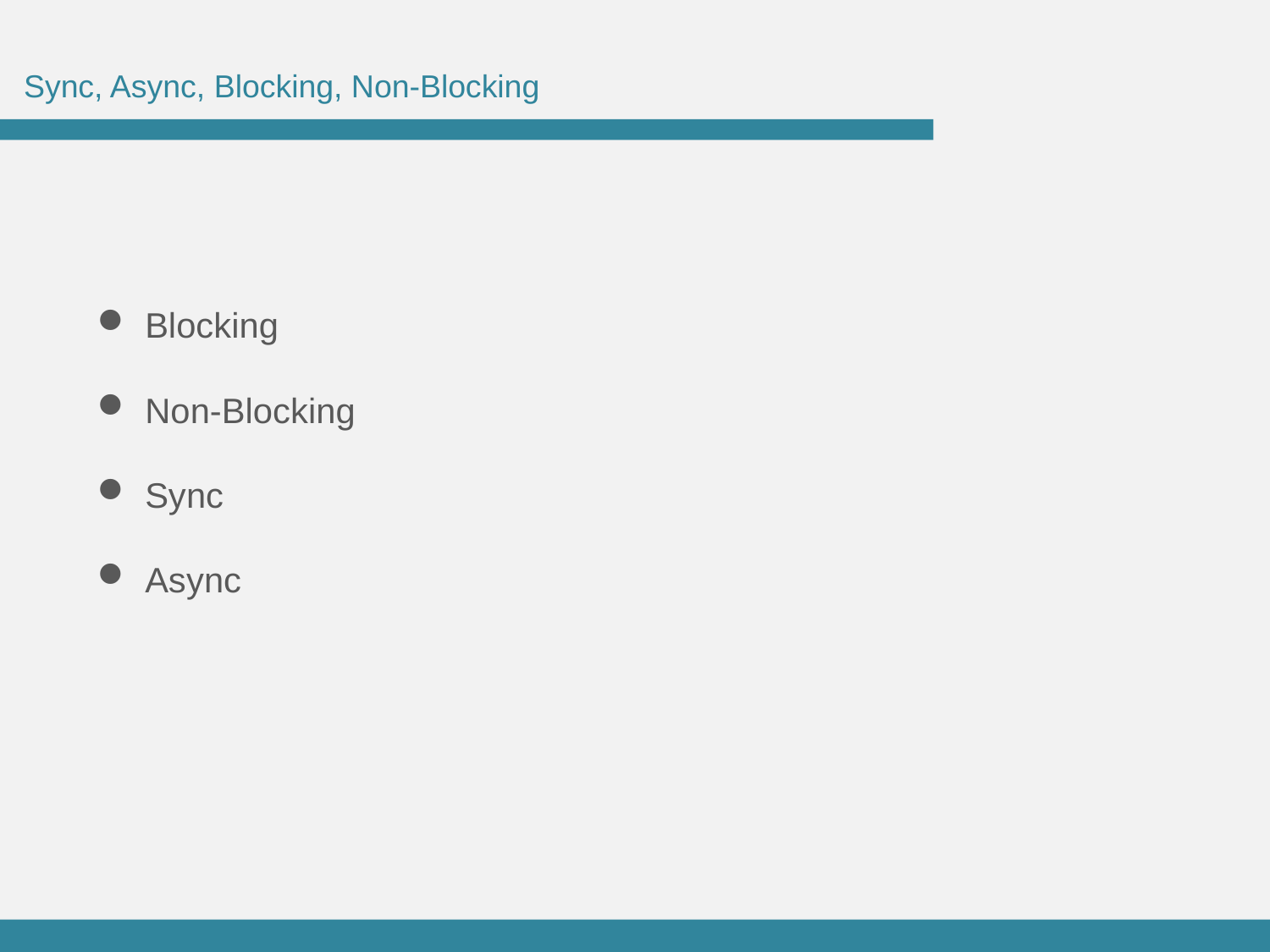

Sync, Async, Blocking, Non-Blocking

Blocking

Non-Blocking

Sync

Async